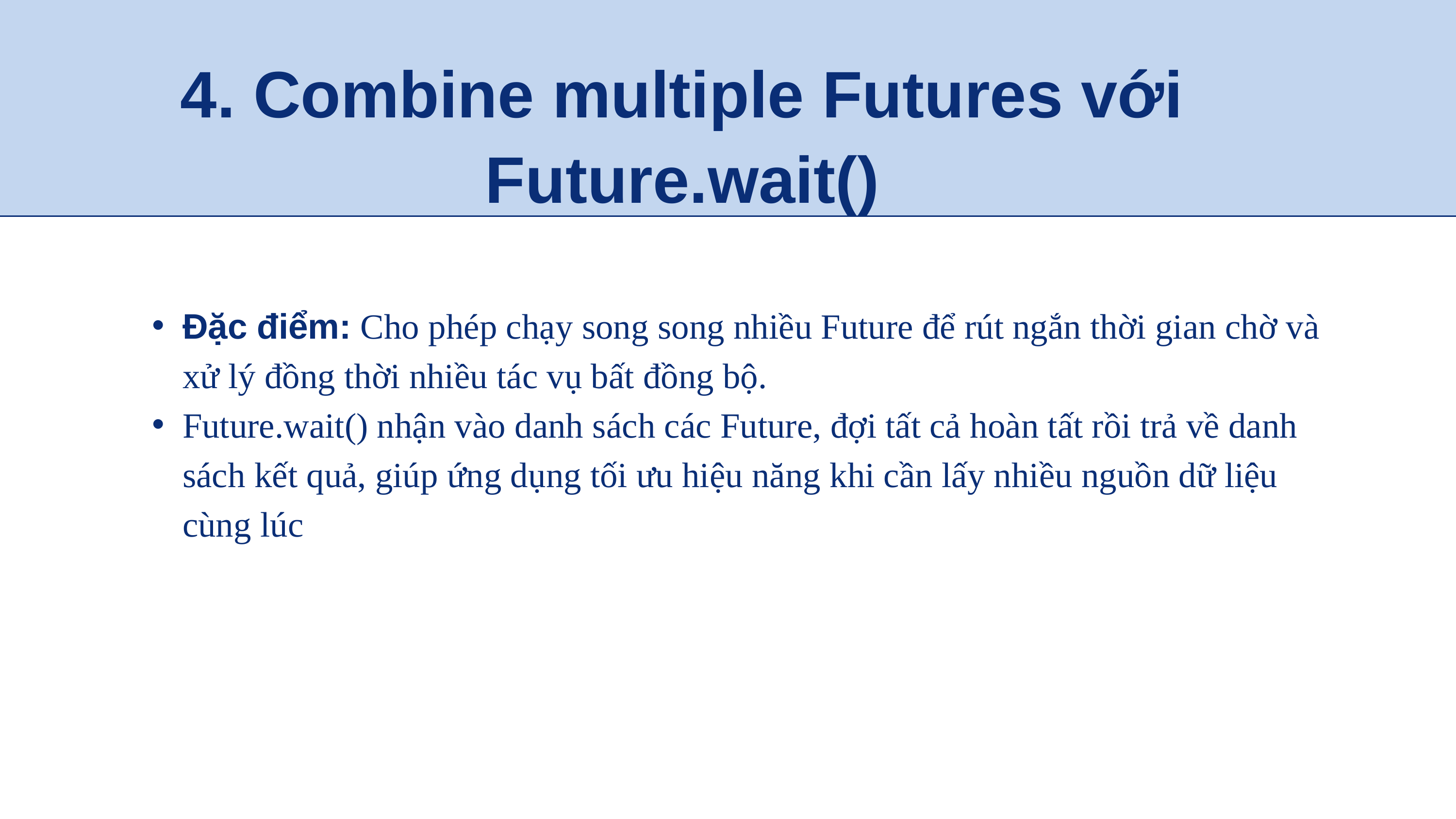

4. Combine multiple Futures với Future.wait()
Đặc điểm: Cho phép chạy song song nhiều Future để rút ngắn thời gian chờ và xử lý đồng thời nhiều tác vụ bất đồng bộ.
Future.wait() nhận vào danh sách các Future, đợi tất cả hoàn tất rồi trả về danh sách kết quả, giúp ứng dụng tối ưu hiệu năng khi cần lấy nhiều nguồn dữ liệu cùng lúc